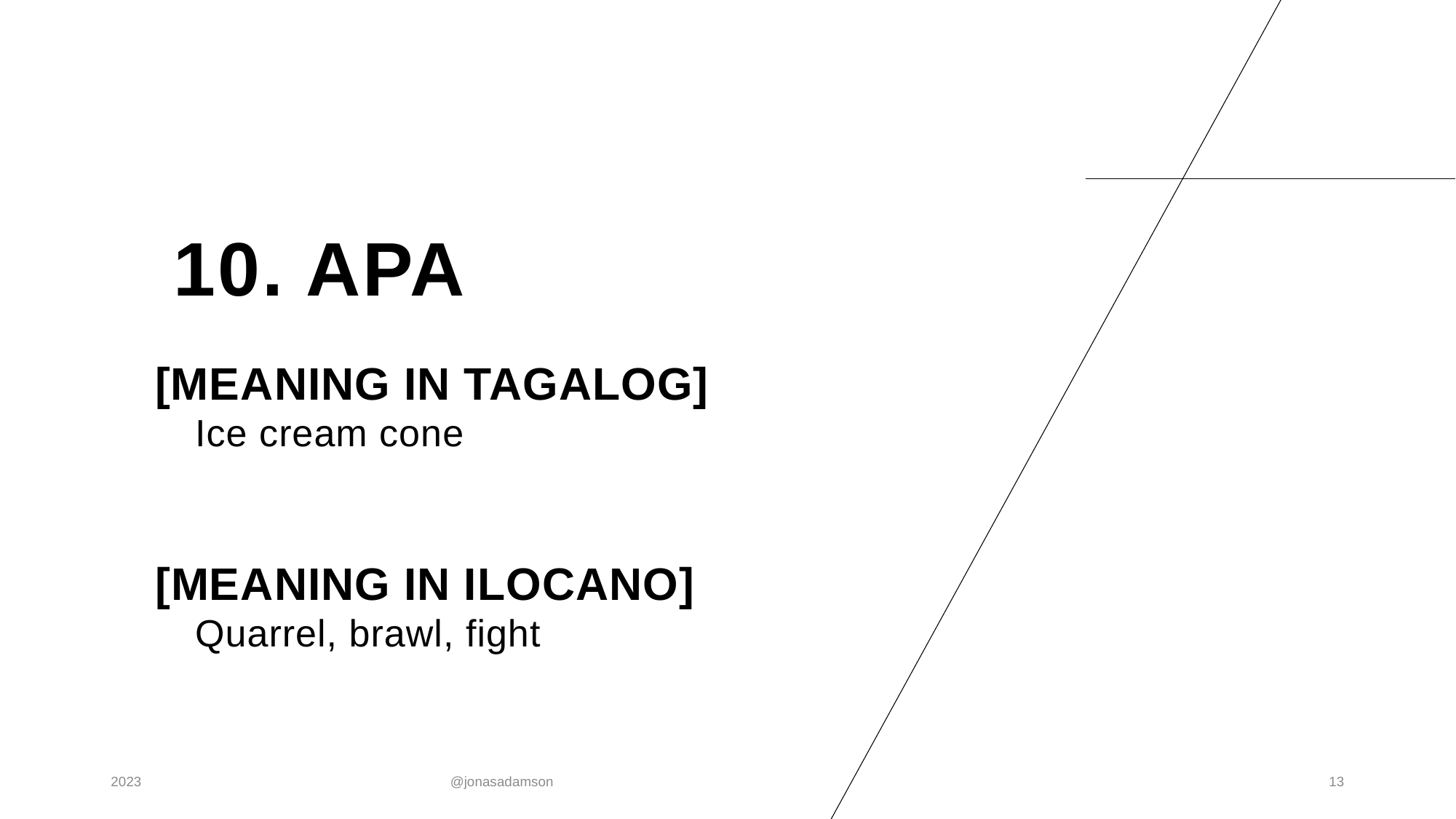

# 10. Apa
[MEANING IN TAGALOG]
Ice cream cone
[MEANING IN ILOCANO]
Quarrel, brawl, fight
2023
@jonasadamson
13